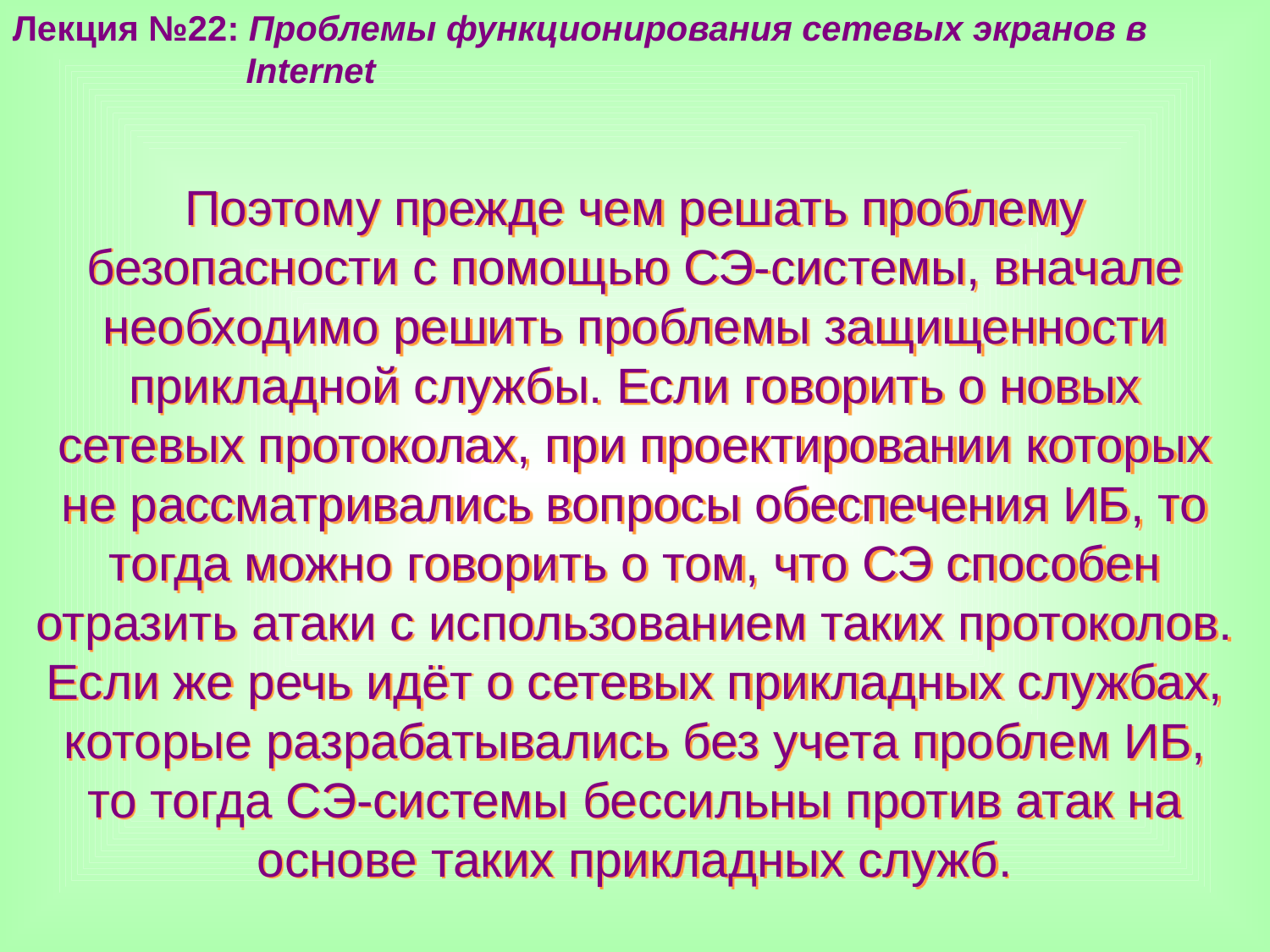

Лекция №22: Проблемы функционирования сетевых экранов в
                        Internet
Поэтому прежде чем решать проблему безопасности с помощью СЭ-системы, вначале необходимо решить проблемы защищенности прикладной службы. Если говорить о новых сетевых протоколах, при проектировании которых не рассматривались вопросы обеспечения ИБ, то тогда можно говорить о том, что СЭ способен отразить атаки с использованием таких протоколов. Если же речь идёт о сетевых прикладных службах, которые разрабатывались без учета проблем ИБ, то тогда СЭ-системы бессильны против атак на основе таких прикладных служб.